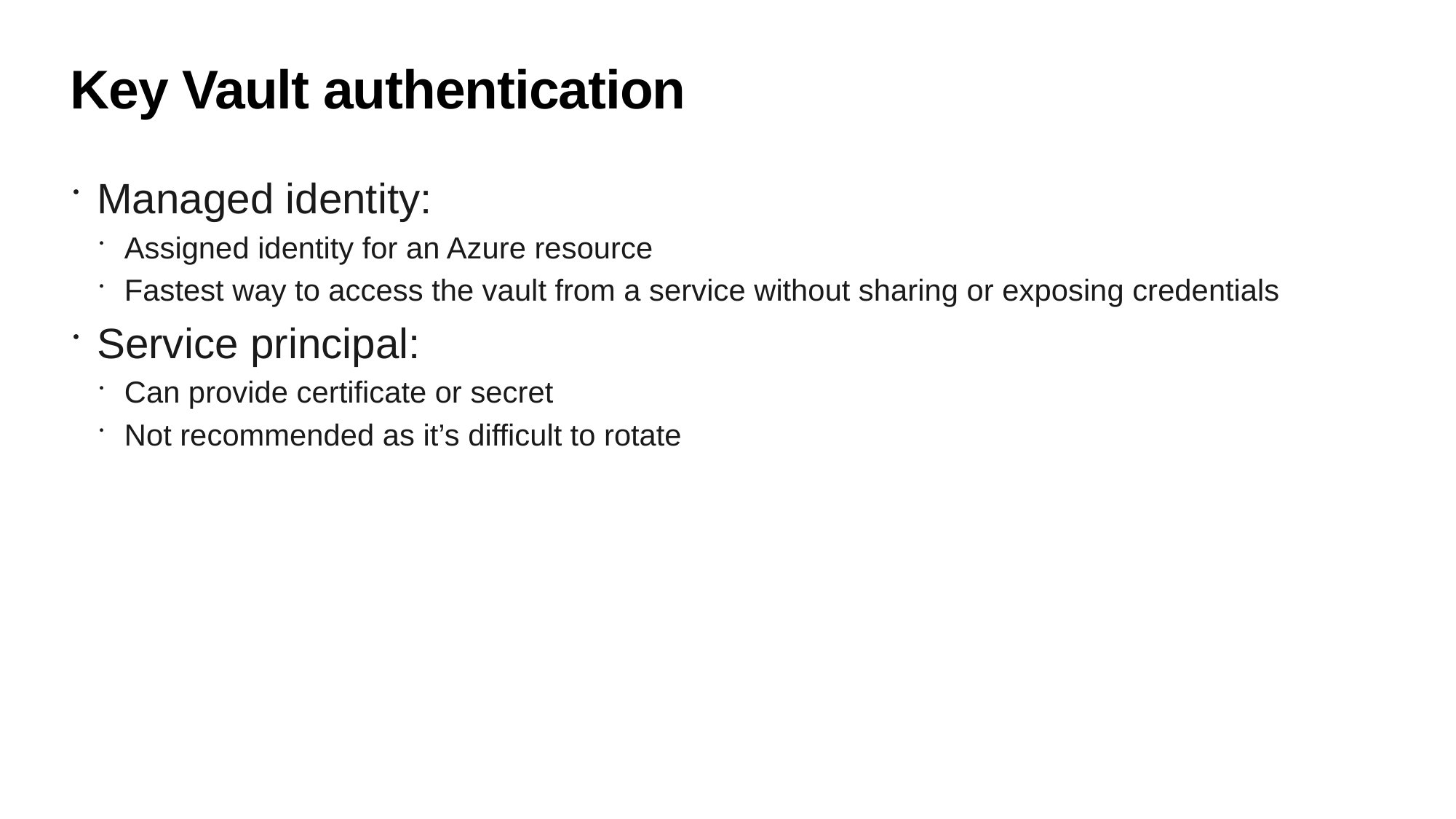

# Key Vault authentication
Managed identity:
Assigned identity for an Azure resource
Fastest way to access the vault from a service without sharing or exposing credentials
Service principal:
Can provide certificate or secret
Not recommended as it’s difficult to rotate